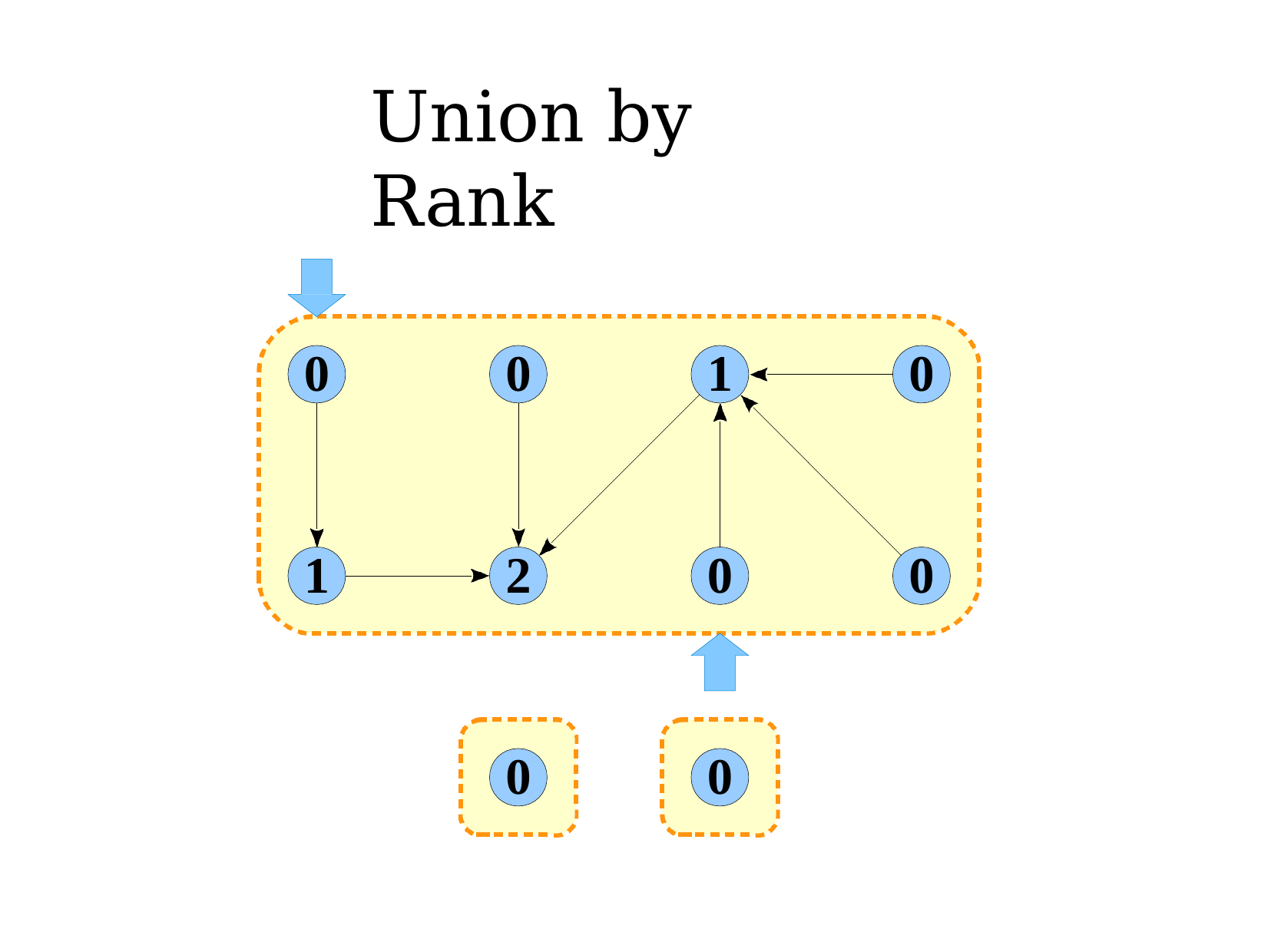

# Union by	Rank

0
0
1
0

1
2
0
0

0
0